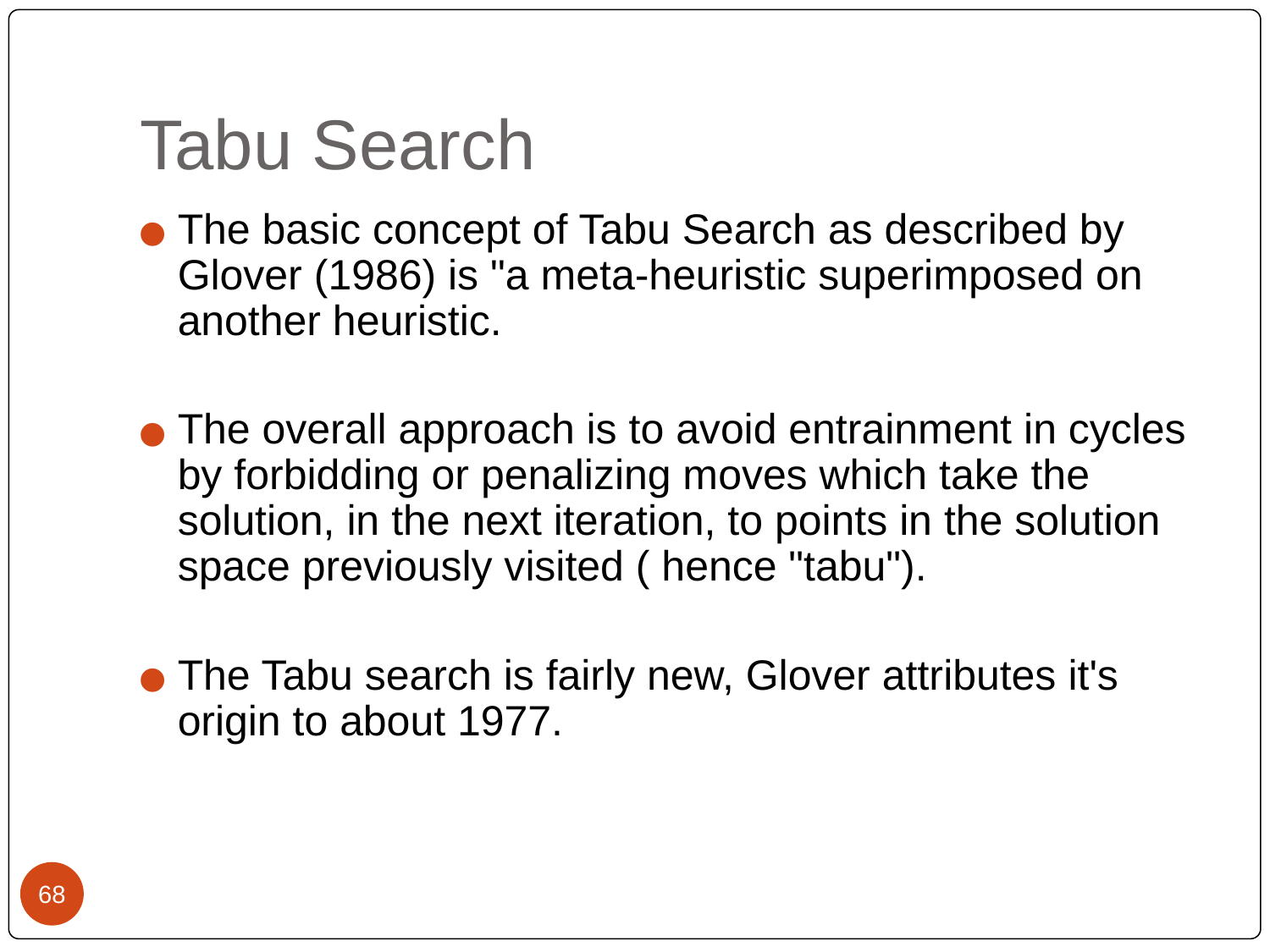

# Tabu Search
The basic concept of Tabu Search as described by Glover (1986) is "a meta-heuristic superimposed on another heuristic.

The overall approach is to avoid entrainment in cycles by forbidding or penalizing moves which take the solution, in the next iteration, to points in the solution space previously visited ( hence "tabu").

The Tabu search is fairly new, Glover attributes it's origin to about 1977.
68